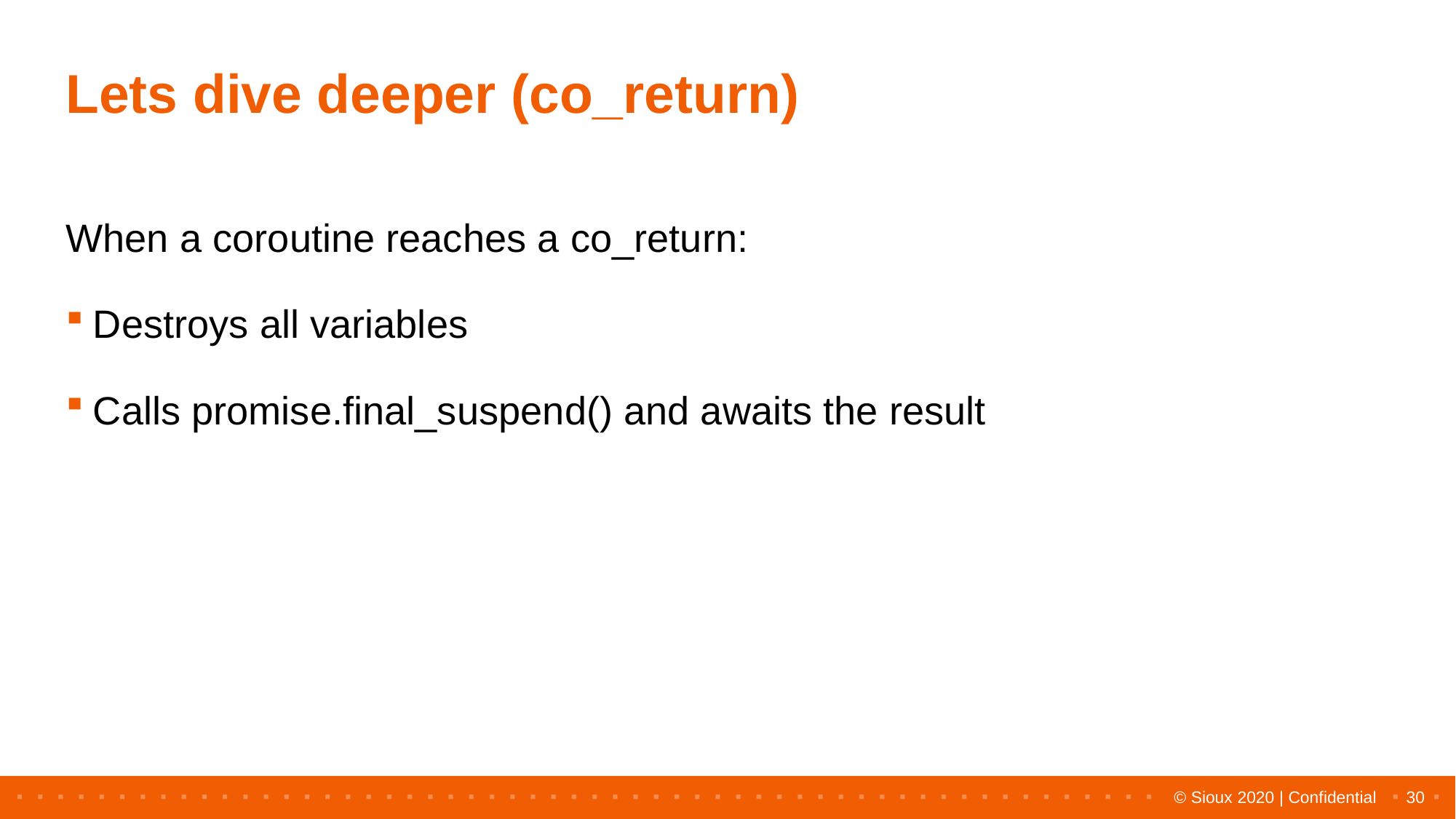

# Lets dive deeper (co_return)
When a coroutine reaches a co_return:
Destroys all variables
Calls promise.final_suspend() and awaits the result
30
© Sioux 2020 | Confidential